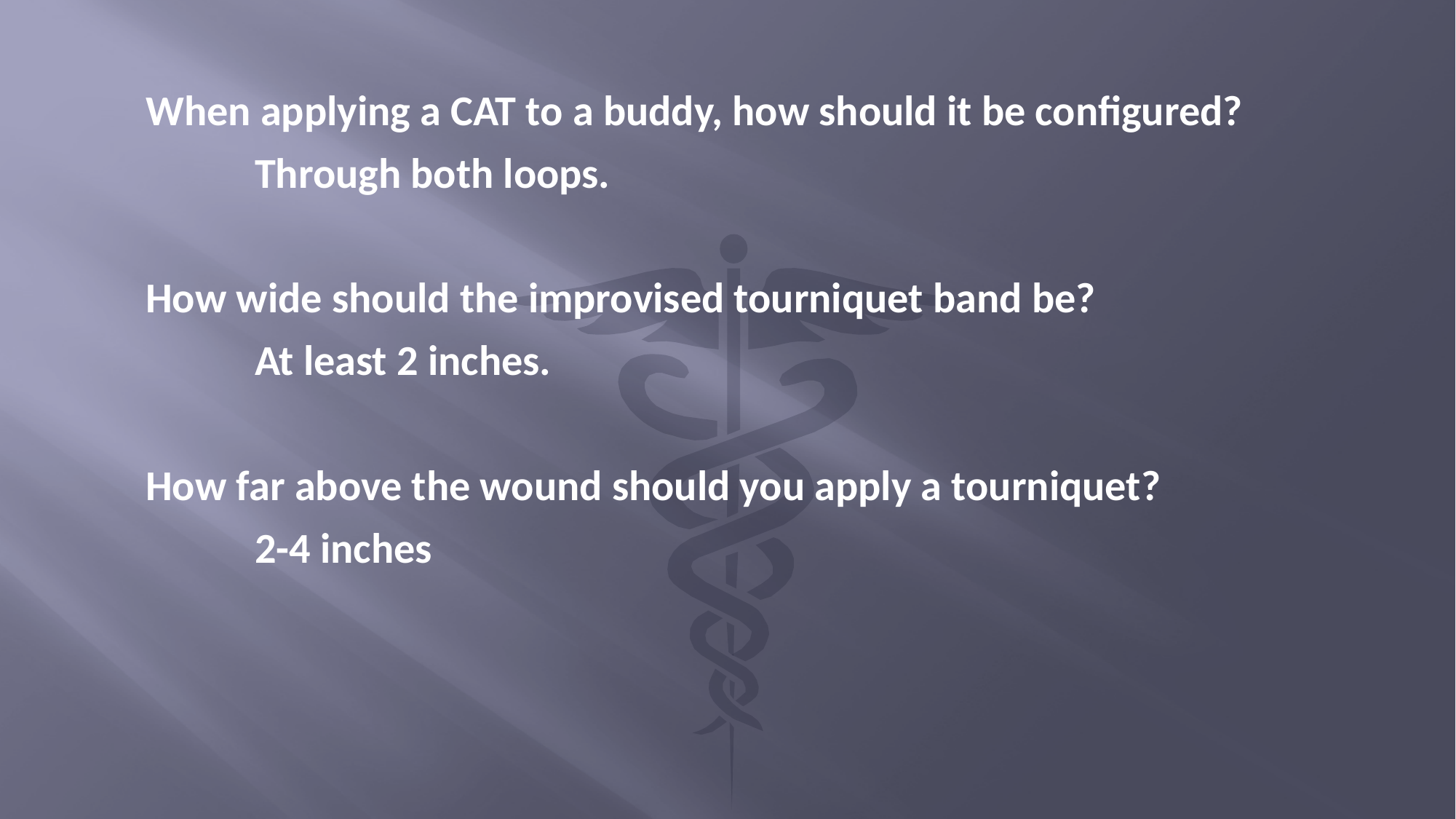

When applying a CAT to a buddy, how should it be configured?
Through both loops.
How wide should the improvised tourniquet band be?
At least 2 inches.
How far above the wound should you apply a tourniquet?
2-4 inches